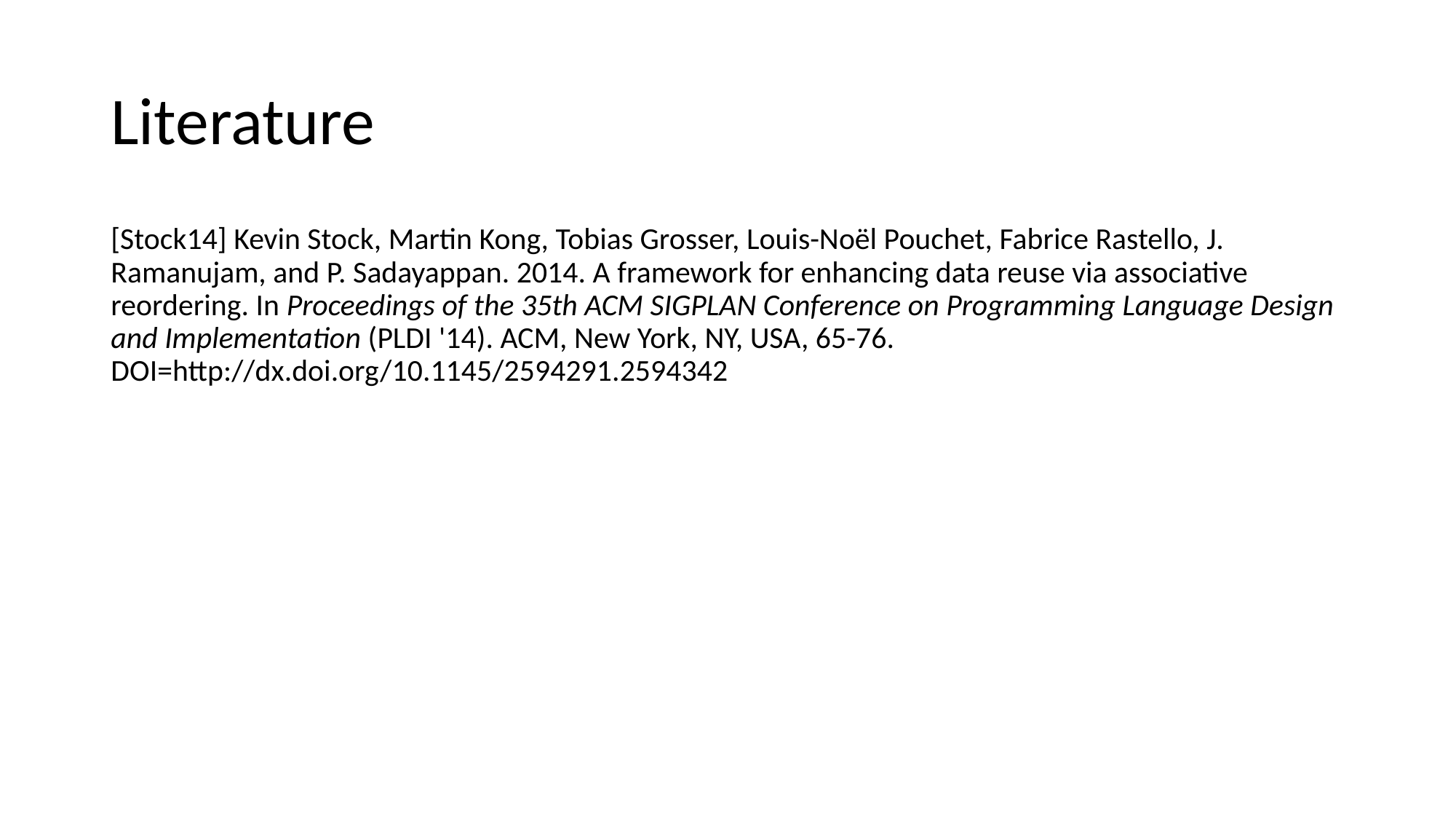

# Literature
[Stock14] Kevin Stock, Martin Kong, Tobias Grosser, Louis-Noël Pouchet, Fabrice Rastello, J. Ramanujam, and P. Sadayappan. 2014. A framework for enhancing data reuse via associative reordering. In Proceedings of the 35th ACM SIGPLAN Conference on Programming Language Design and Implementation (PLDI '14). ACM, New York, NY, USA, 65-76. DOI=http://dx.doi.org/10.1145/2594291.2594342